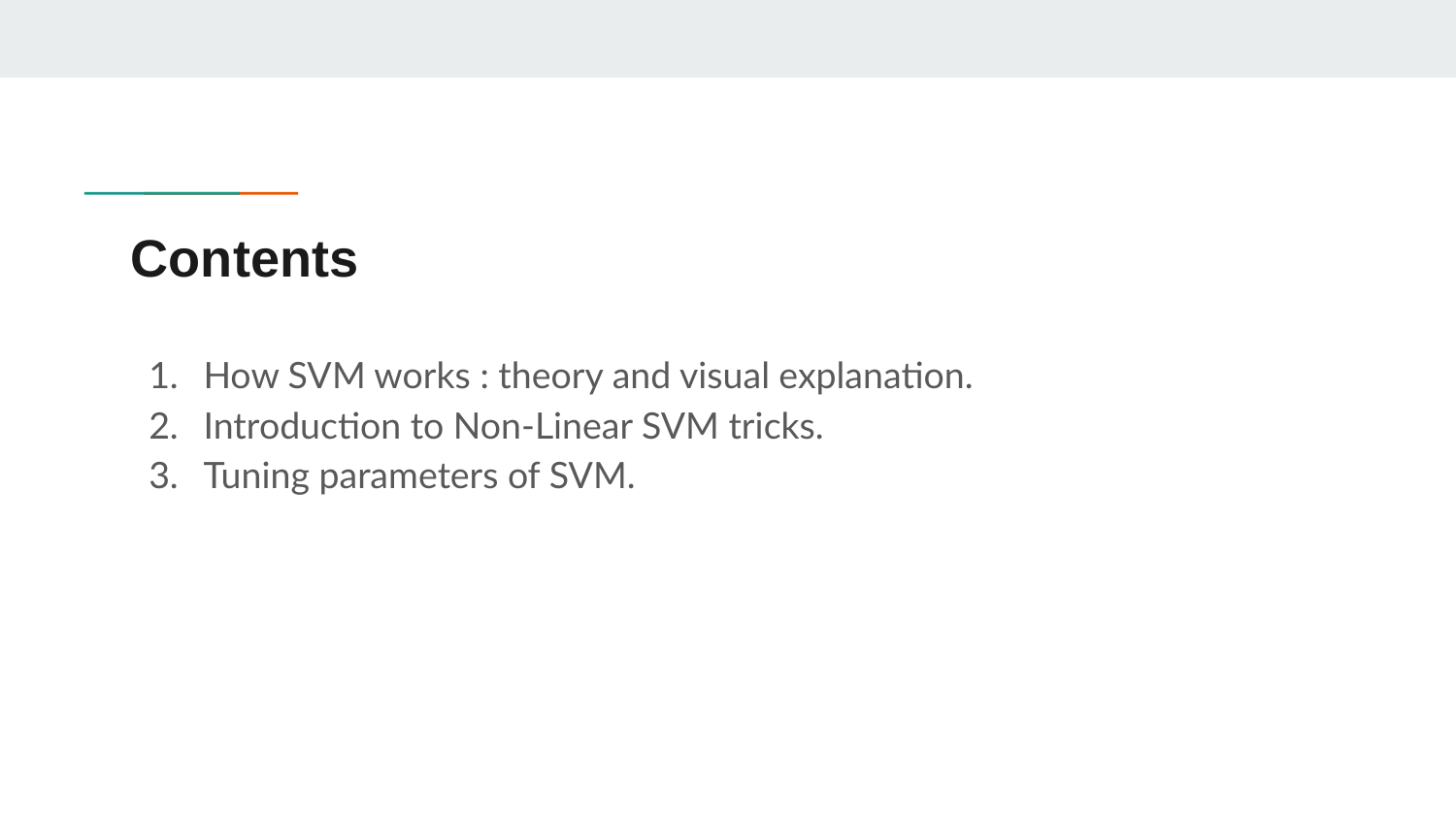

# Contents
How SVM works : theory and visual explanation.
Introduction to Non-Linear SVM tricks.
Tuning parameters of SVM.